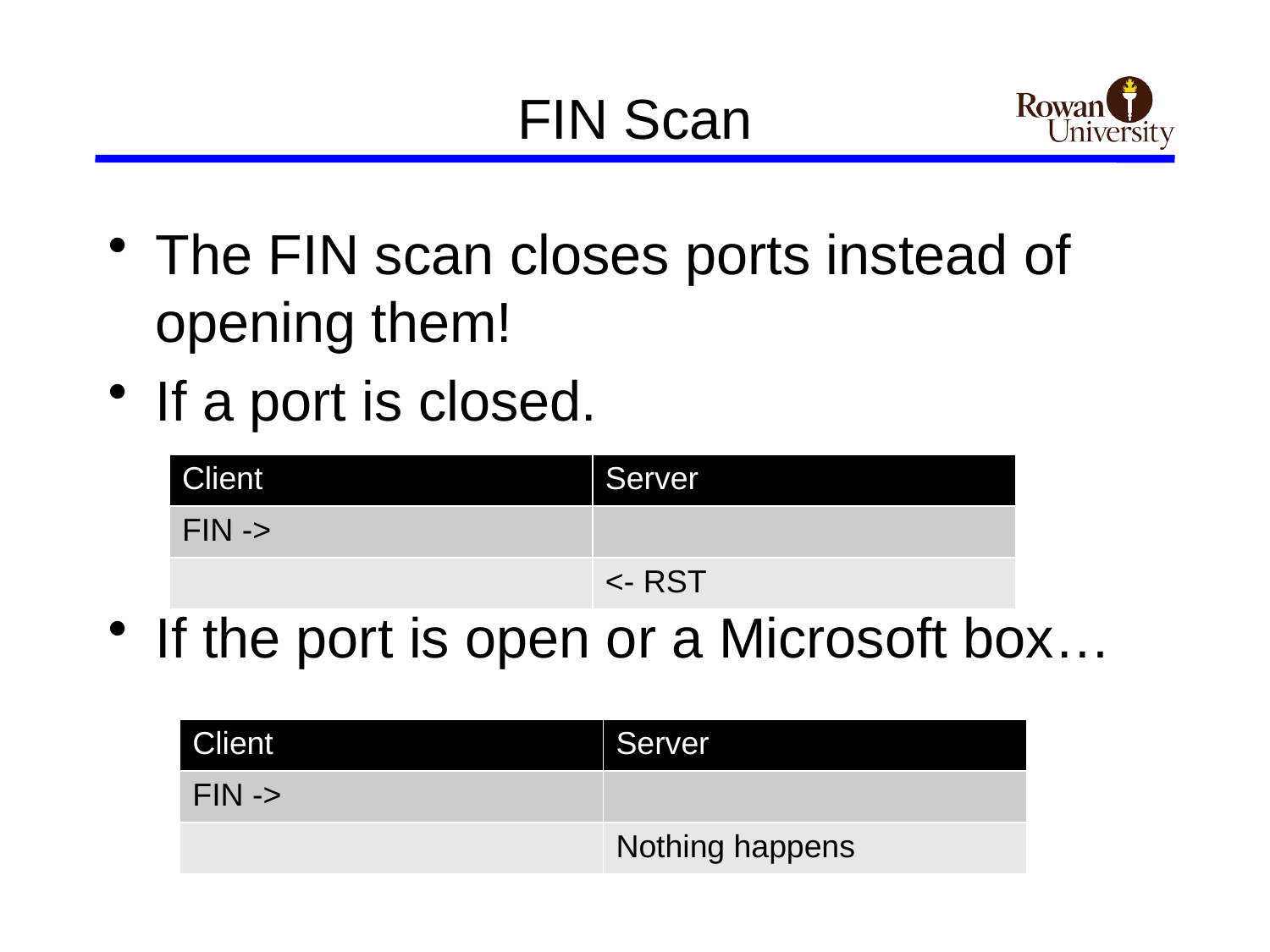

# FIN Scan
The FIN scan closes ports instead of opening them!
If a port is closed.

If the port is open or a Microsoft box…
| Client | Server |
| --- | --- |
| FIN -> |  |
|  | <- RST |
| Client | Server |
| --- | --- |
| FIN -> |  |
|  | Nothing happens |